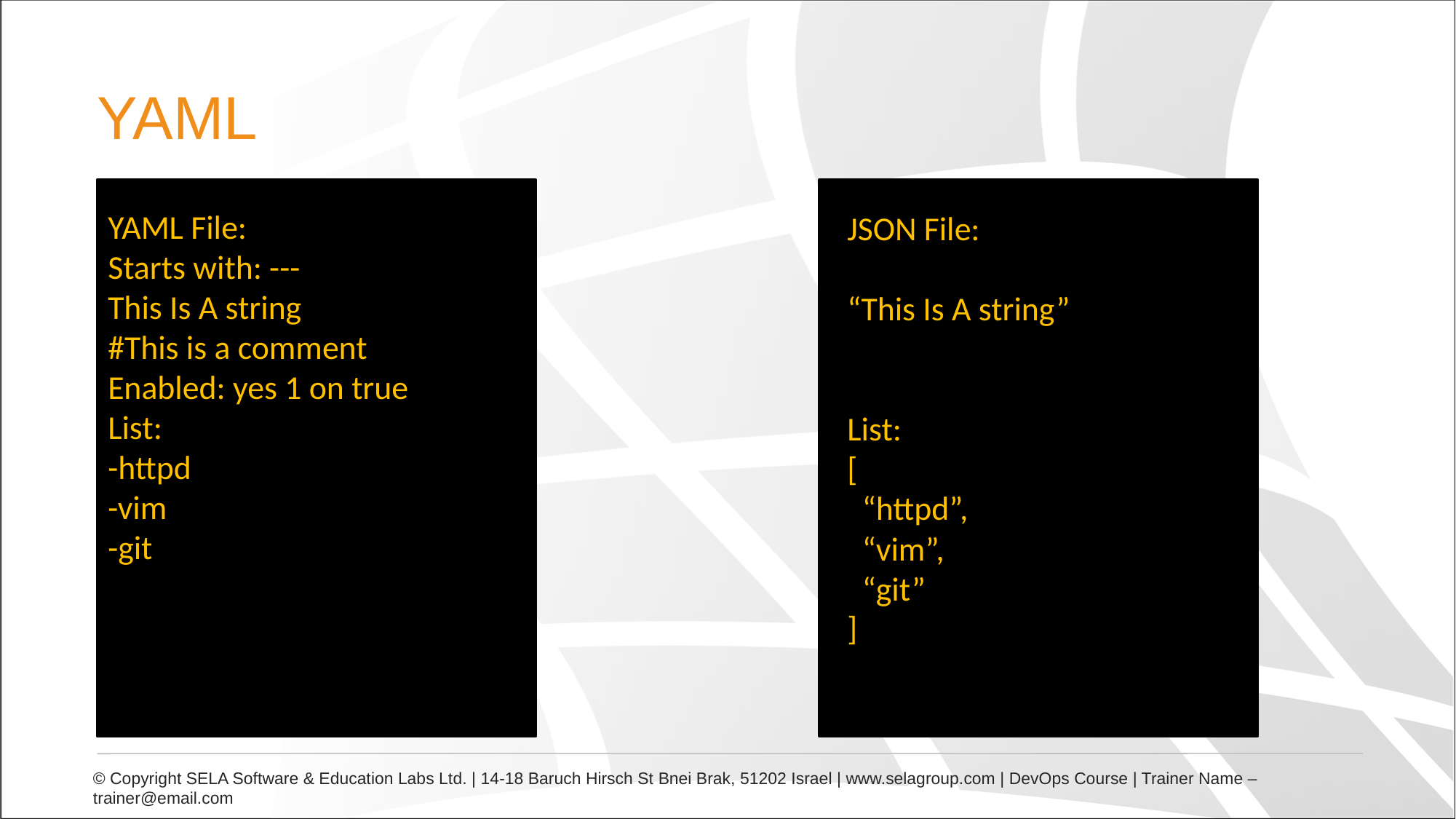

# YAML

YAML File:
Starts with: ---
This Is A string
#This is a comment
Enabled: yes 1 on true
List:
-httpd
-vim
-git
JSON File:

“This Is A string”

List:
[
  “httpd”,
  “vim”,
  “git”
]

© Copyright SELA Software & Education Labs Ltd. | 14-18 Baruch Hirsch St Bnei Brak, 51202 Israel | www.selagroup.com | DevOps Course | Trainer Name – trainer@email.com